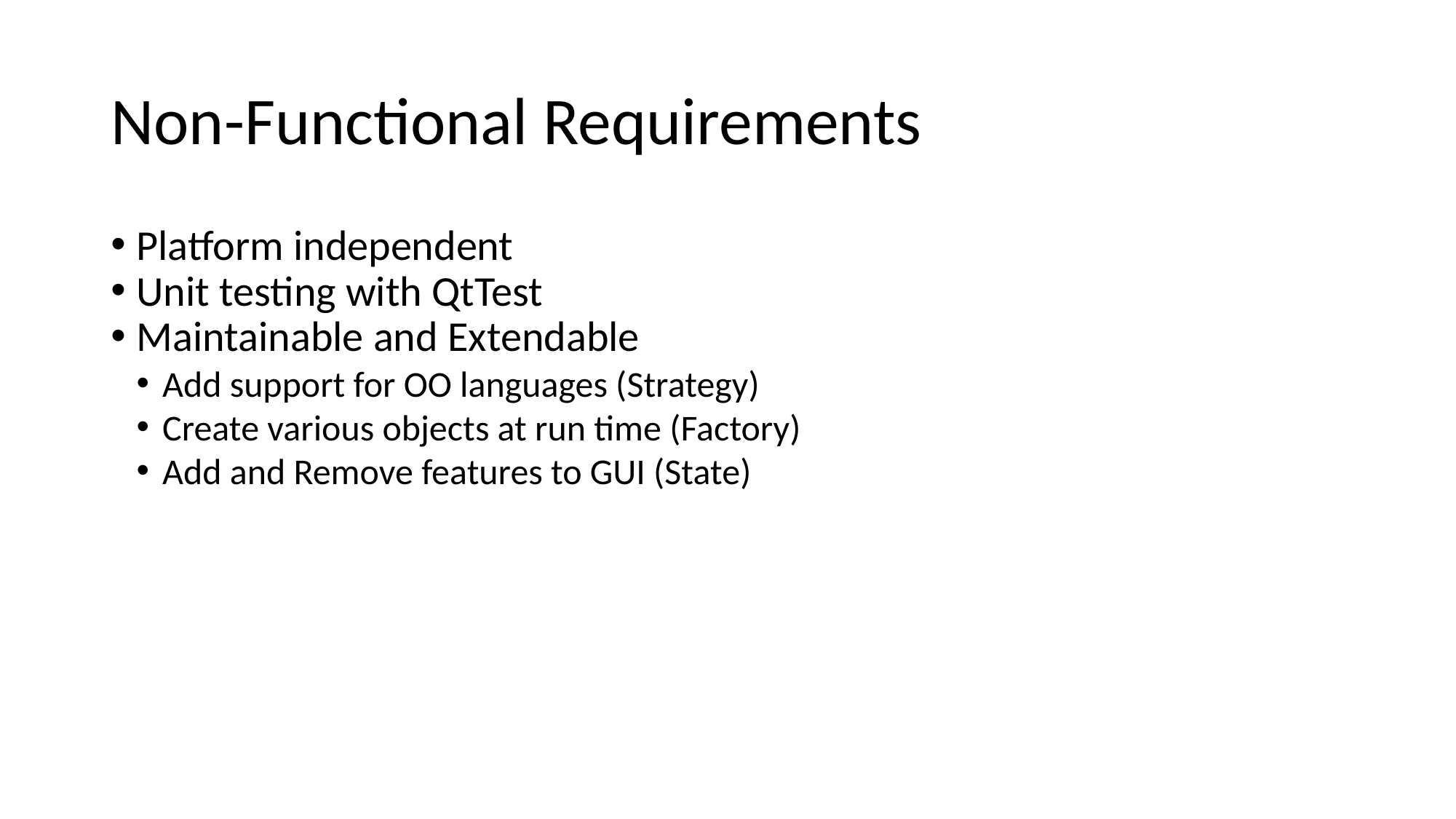

Non-Functional Requirements
Platform independent
Unit testing with QtTest
Maintainable and Extendable
Add support for OO languages (Strategy)
Create various objects at run time (Factory)
Add and Remove features to GUI (State)